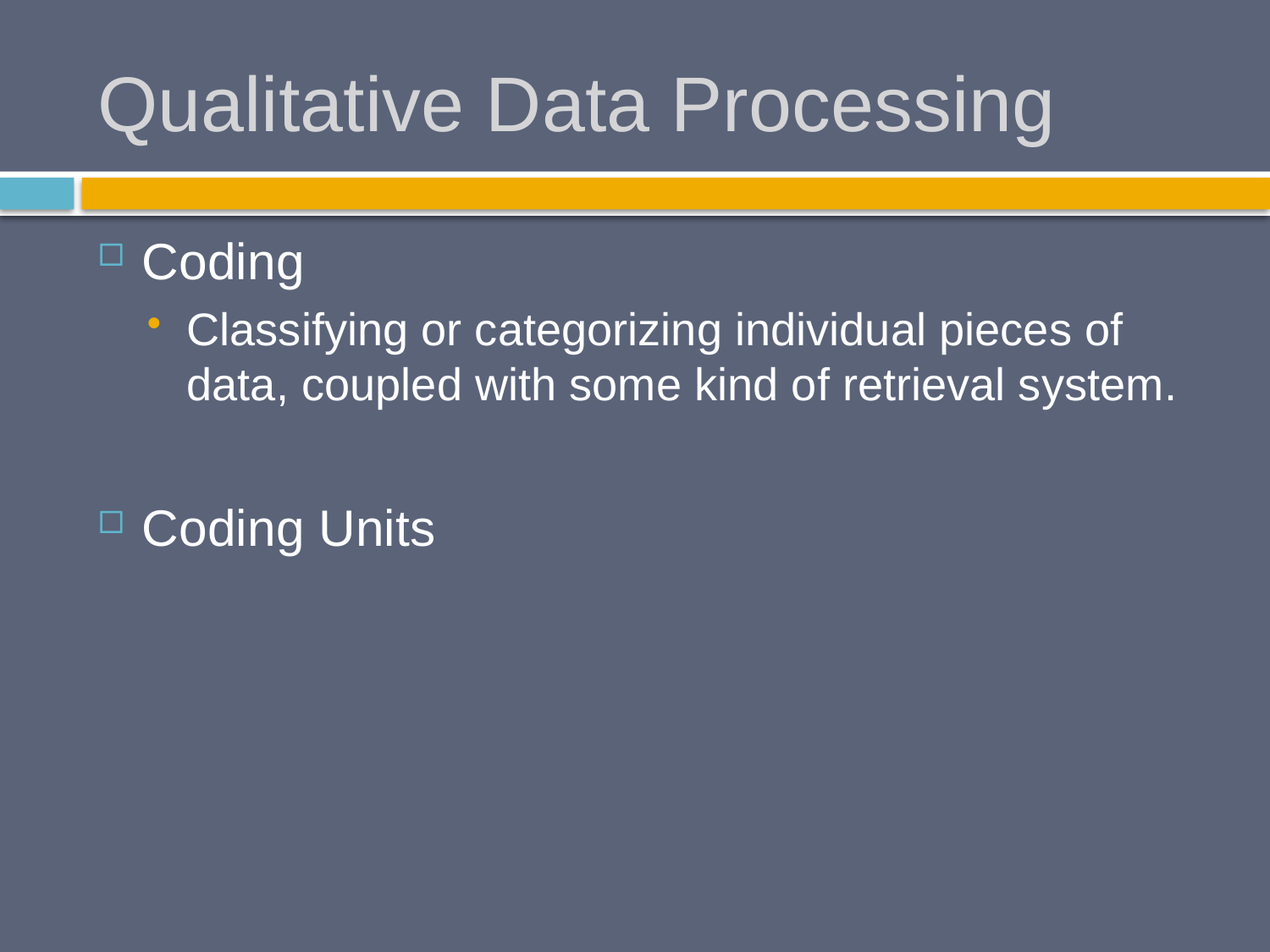

# Qualitative Data Processing
Coding
Classifying or categorizing individual pieces of data, coupled with some kind of retrieval system.

Coding Units